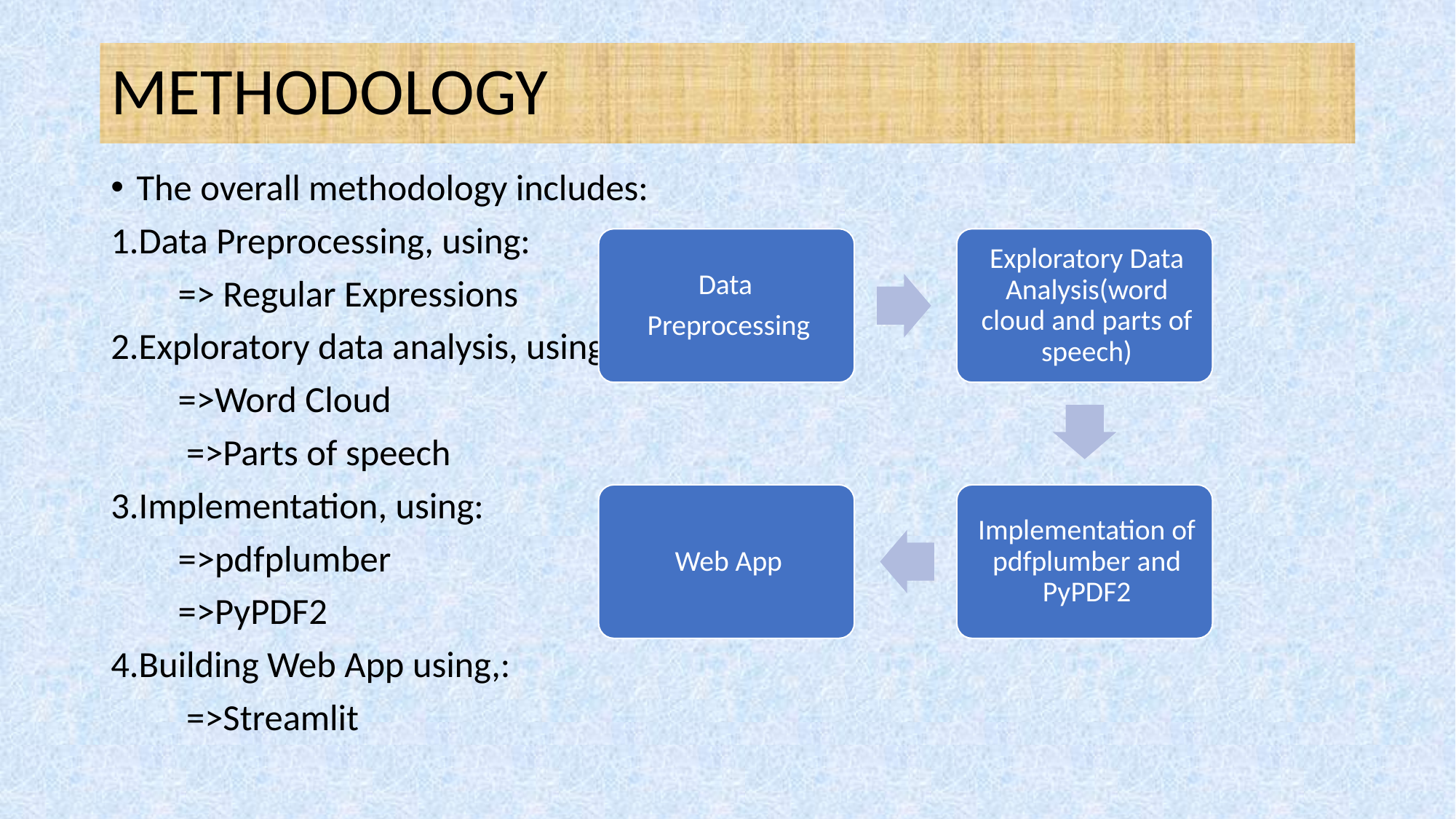

# METHODOLOGY
The overall methodology includes:
1.Data Preprocessing, using:
        => Regular Expressions
2.Exploratory data analysis, using:
        =>Word Cloud
         =>Parts of speech
3.Implementation, using:
        =>pdfplumber
        =>PyPDF2
4.Building Web App using,:
         =>Streamlit

Data
Preprocessing

Exploratory Data Analysis(word cloud and parts of speech)

Implementation of pdfplumber and PyPDF2

Web App